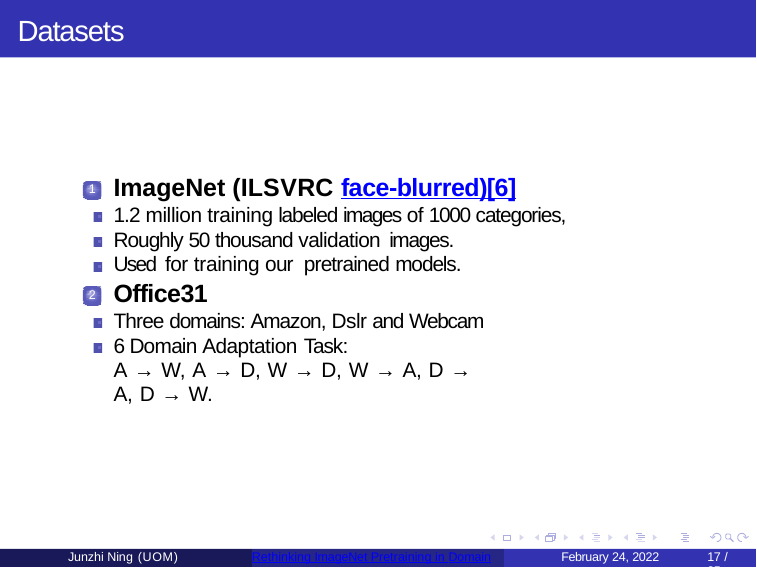

# Datasets
ImageNet (ILSVRC face-blurred)[6]
1.2 million training labeled images of 1000 categories,  Roughly 50 thousand validation images.
Used  for training our  pretrained models.
Office31
Three domains: Amazon, Dslr and Webcam  6 Domain Adaptation Task:
A → W, A → D, W → D, W → A, D → A, D → W.
1

2

Junzhi Ning (UOM)
Rethinking ImageNet Pretraining in Domain
February 24, 2022
17 / 35